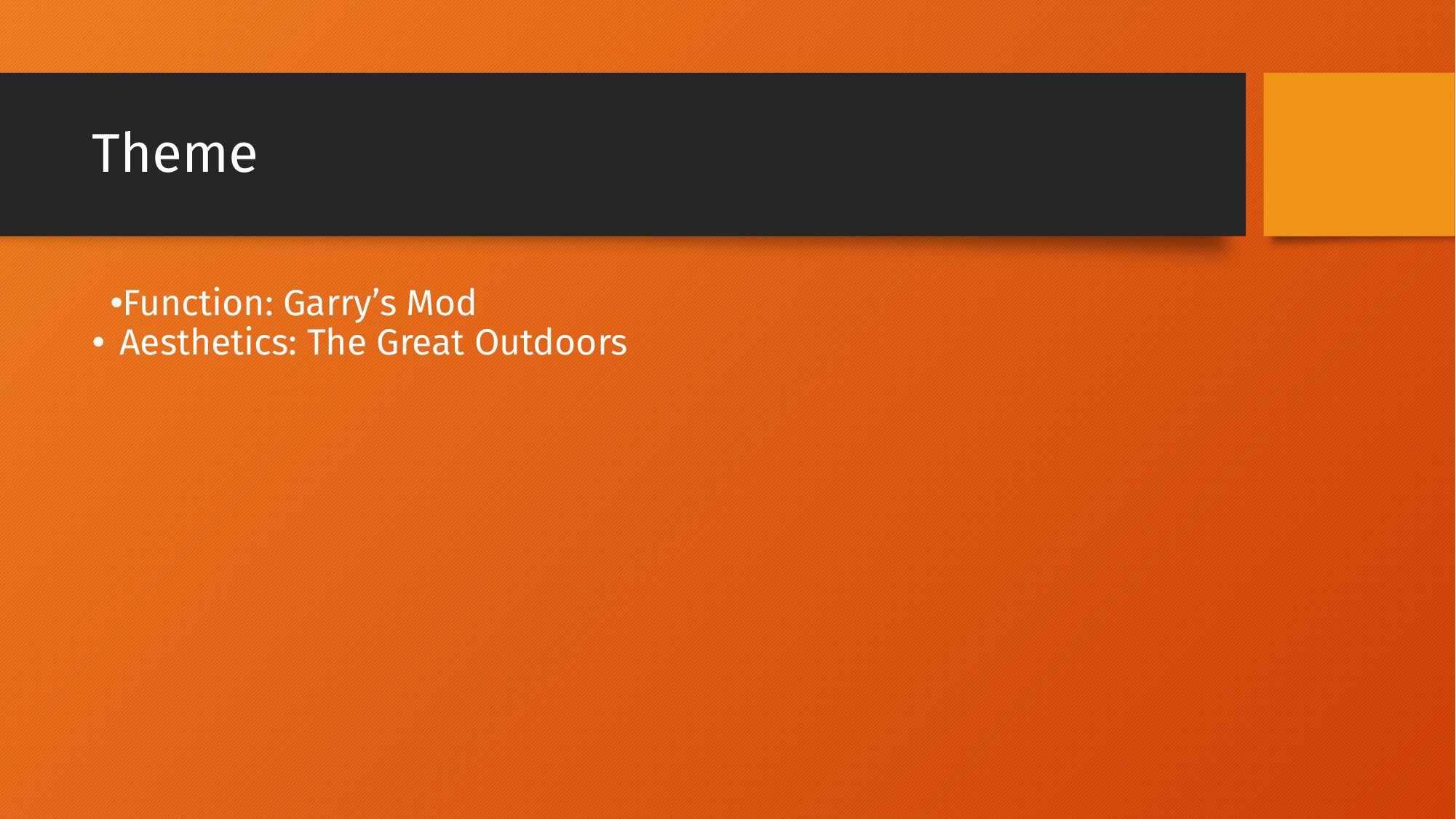

# Theme
Function: Garry’s Mod
Aesthetics: The Great Outdoors